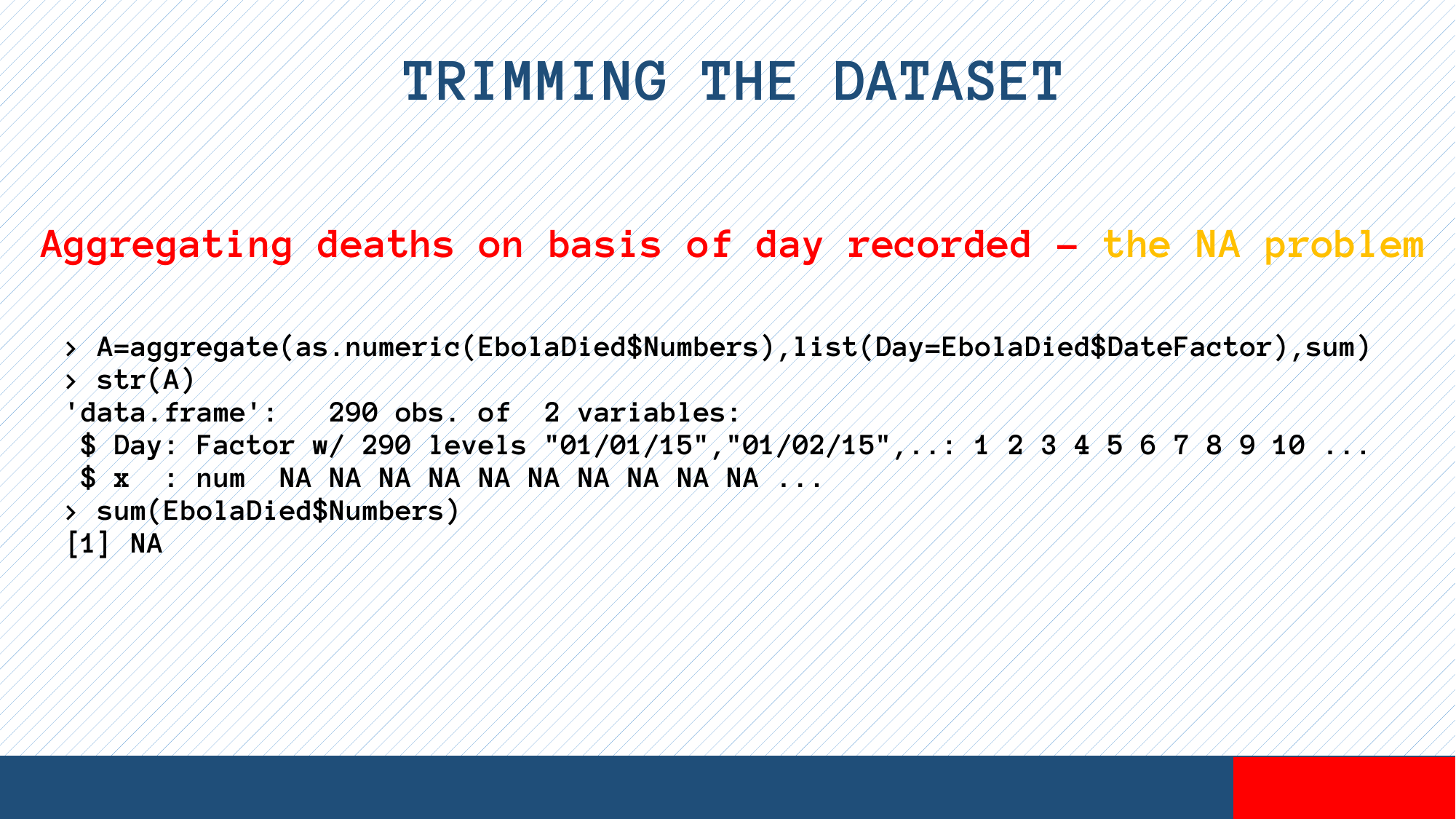

TRIMMING THE DATASET
Aggregating deaths on basis of day recorded – the NA problem
> A=aggregate(as.numeric(EbolaDied$Numbers),list(Day=EbolaDied$DateFactor),sum)
> str(A)
'data.frame':   290 obs. of  2 variables:
 $ Day: Factor w/ 290 levels "01/01/15","01/02/15",..: 1 2 3 4 5 6 7 8 9 10 ...
 $ x  : num  NA NA NA NA NA NA NA NA NA NA ...
> sum(EbolaDied$Numbers)
[1] NA